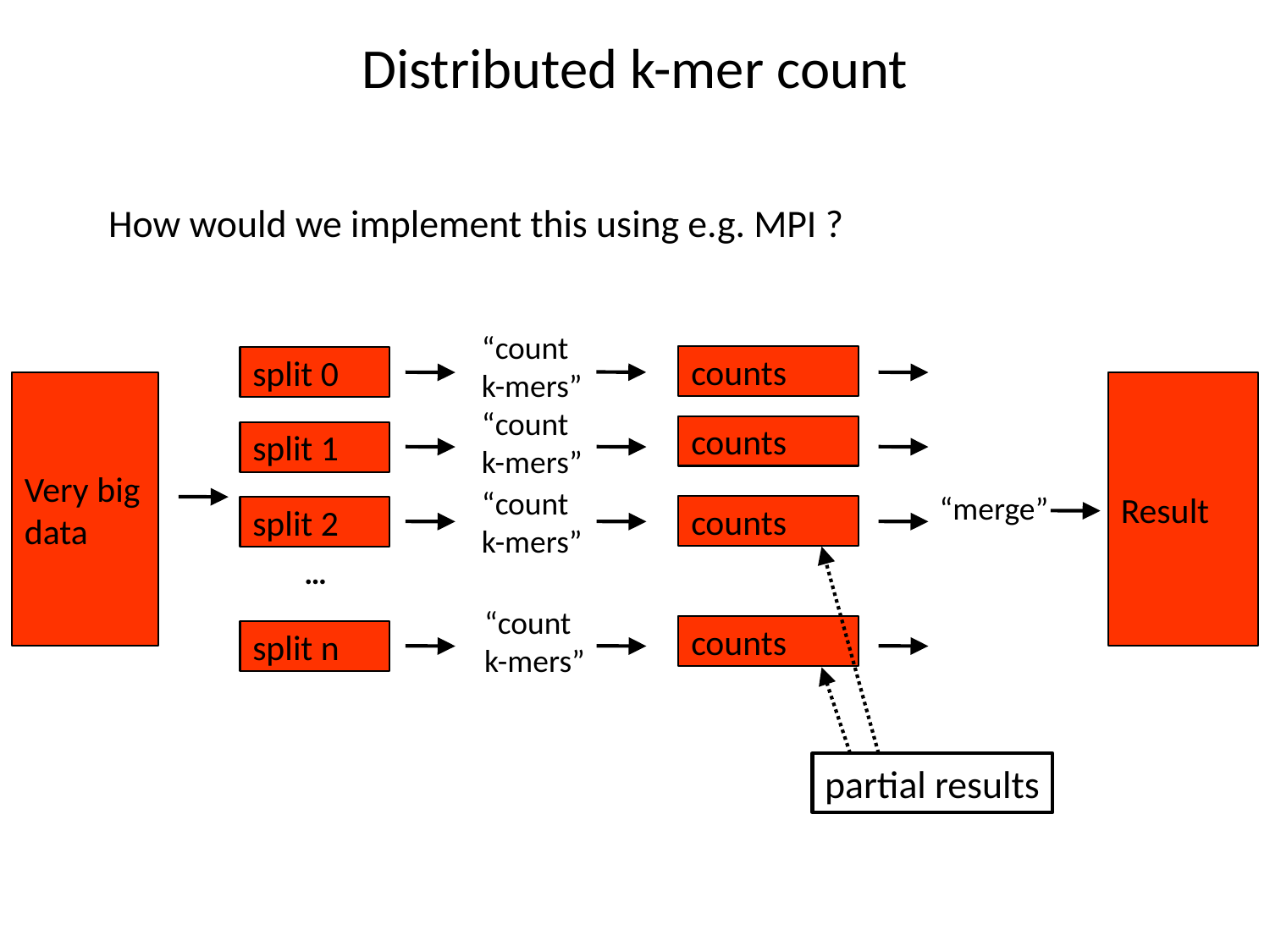

# Distributed k-mer count
How would we implement this using e.g. MPI ?
“count
k-mers”
counts
split 0
Very big data
Result
“count
k-mers”
counts
split 1
“count
k-mers”
“merge”
counts
split 2
…
“count
k-mers”
counts
split n
partial results